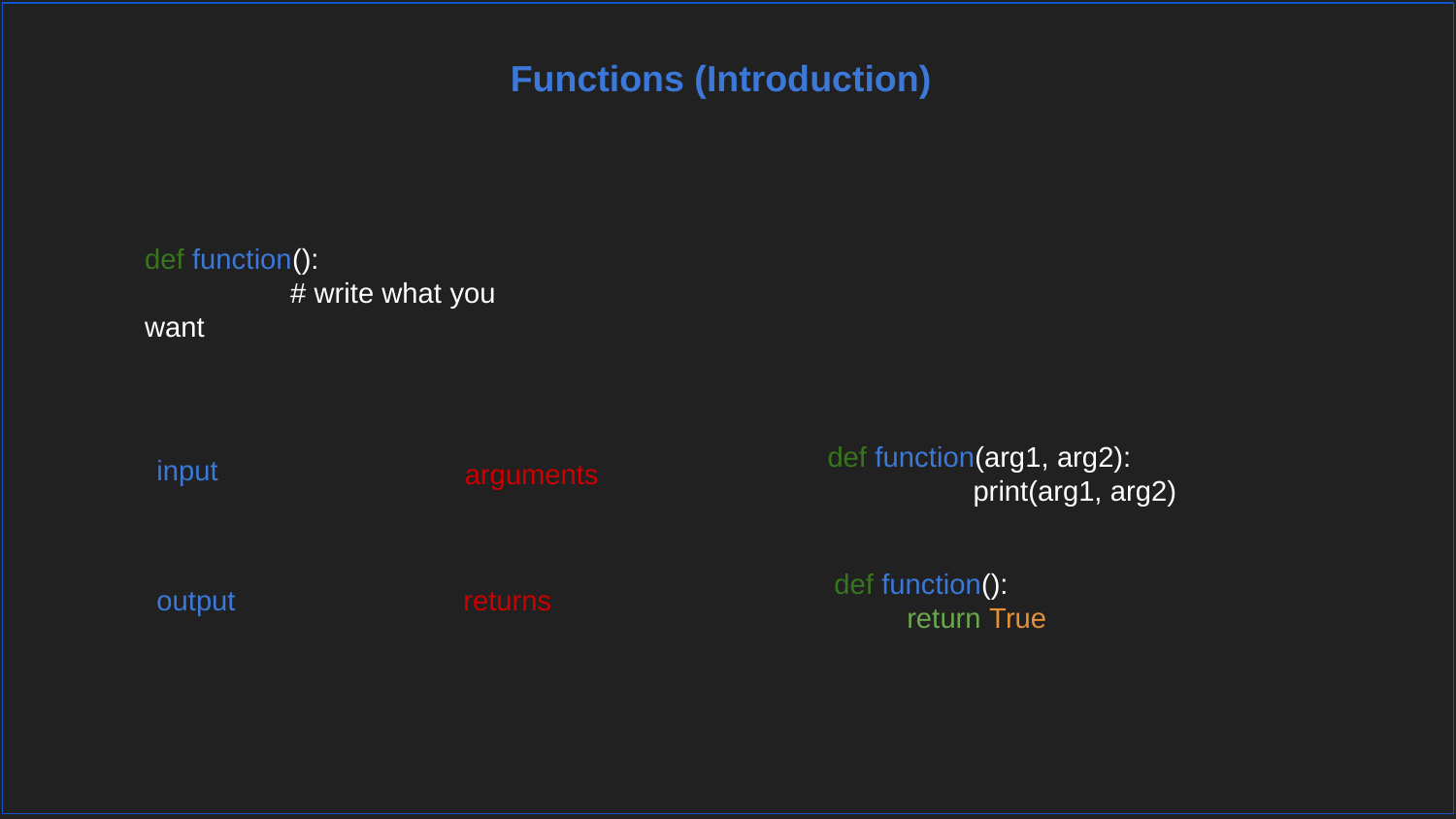

Functions (Introduction)
def function():
	# write what you want
def function(arg1, arg2):
	print(arg1, arg2)
input
arguments
def function():
return True
output
returns